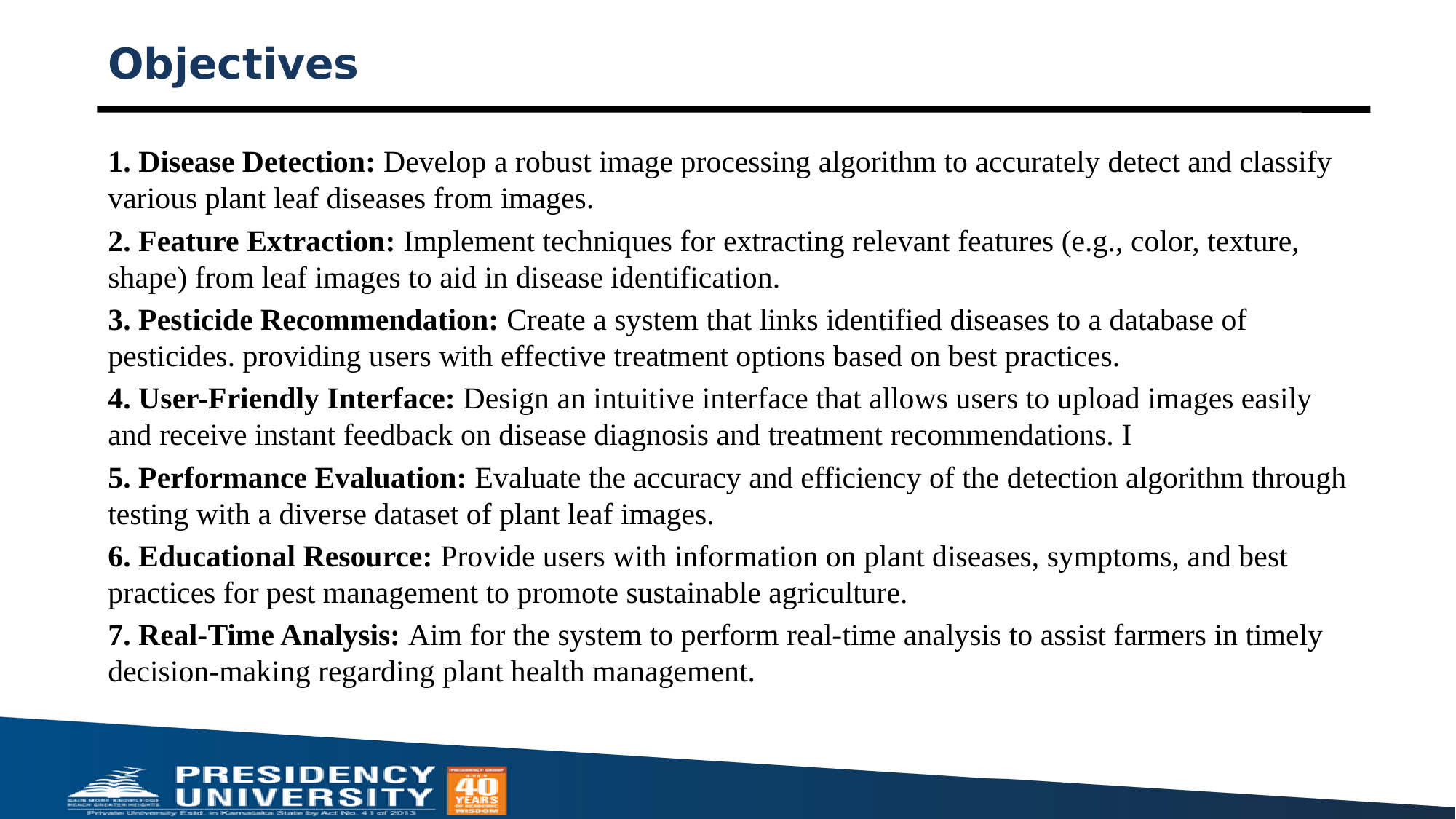

# Objectives
1. Disease Detection: Develop a robust image processing algorithm to accurately detect and classify various plant leaf diseases from images.
2. Feature Extraction: Implement techniques for extracting relevant features (e.g., color, texture, shape) from leaf images to aid in disease identification.
3. Pesticide Recommendation: Create a system that links identified diseases to a database of pesticides. providing users with effective treatment options based on best practices.
4. User-Friendly Interface: Design an intuitive interface that allows users to upload images easily and receive instant feedback on disease diagnosis and treatment recommendations. I
5. Performance Evaluation: Evaluate the accuracy and efficiency of the detection algorithm through testing with a diverse dataset of plant leaf images.
6. Educational Resource: Provide users with information on plant diseases, symptoms, and best practices for pest management to promote sustainable agriculture.
7. Real-Time Analysis: Aim for the system to perform real-time analysis to assist farmers in timely decision-making regarding plant health management.